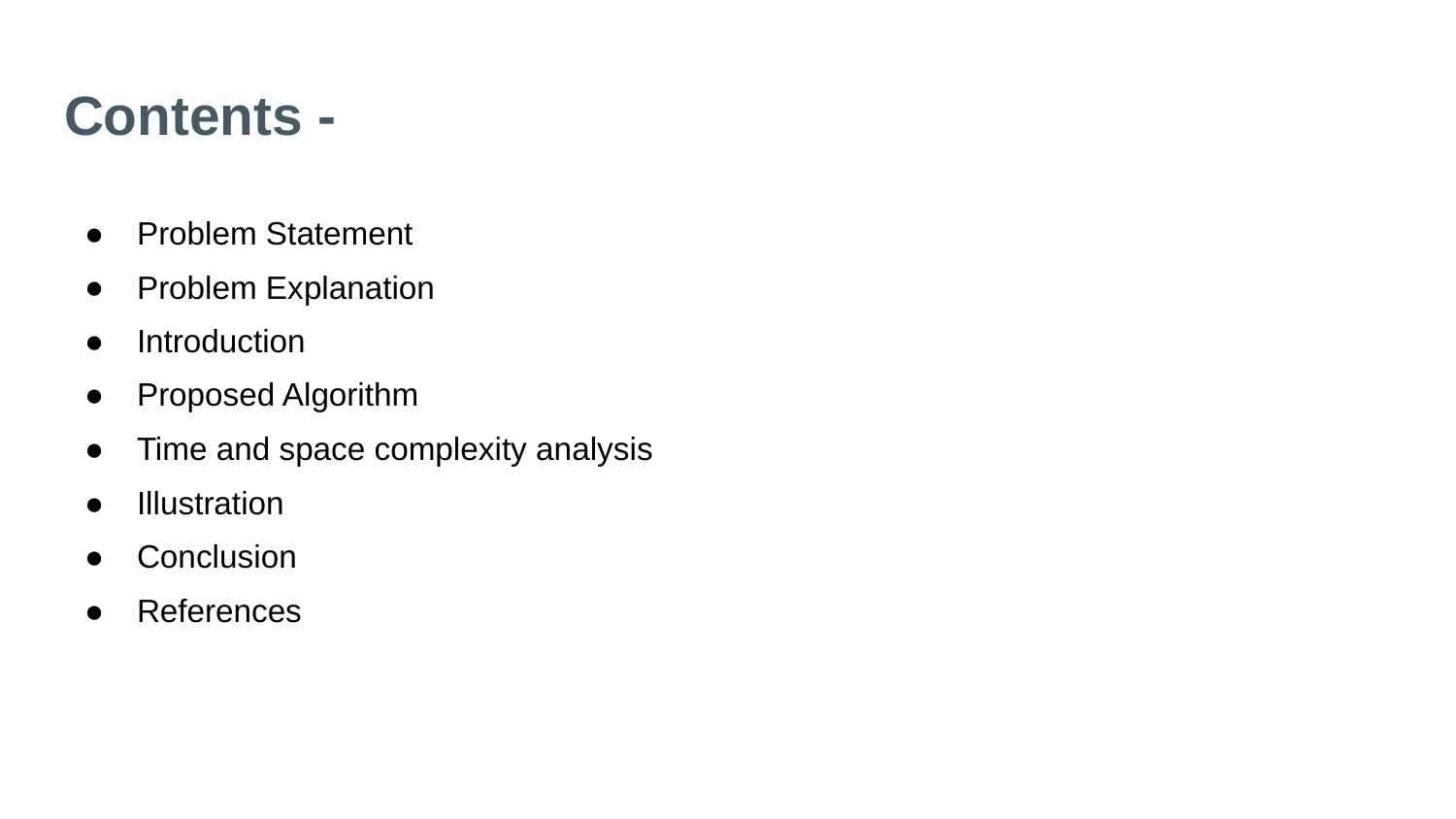

# Contents -
Problem Statement
Problem Explanation
Introduction
Proposed Algorithm
Time and space complexity analysis
Illustration
Conclusion
References